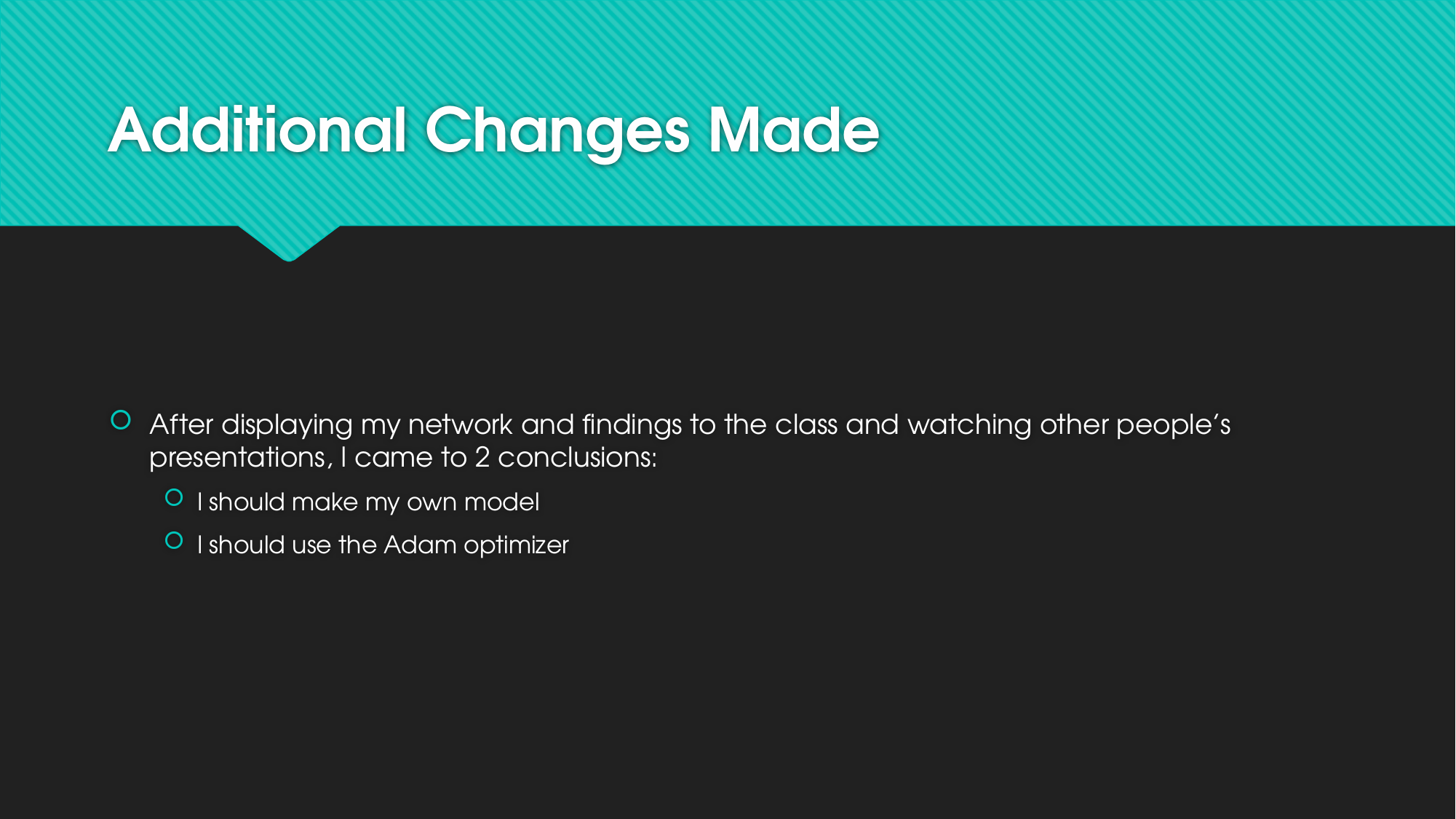

# Additional Changes Made
After displaying my network and findings to the class and watching other people’s presentations, I came to 2 conclusions:
I should make my own model
I should use the Adam optimizer